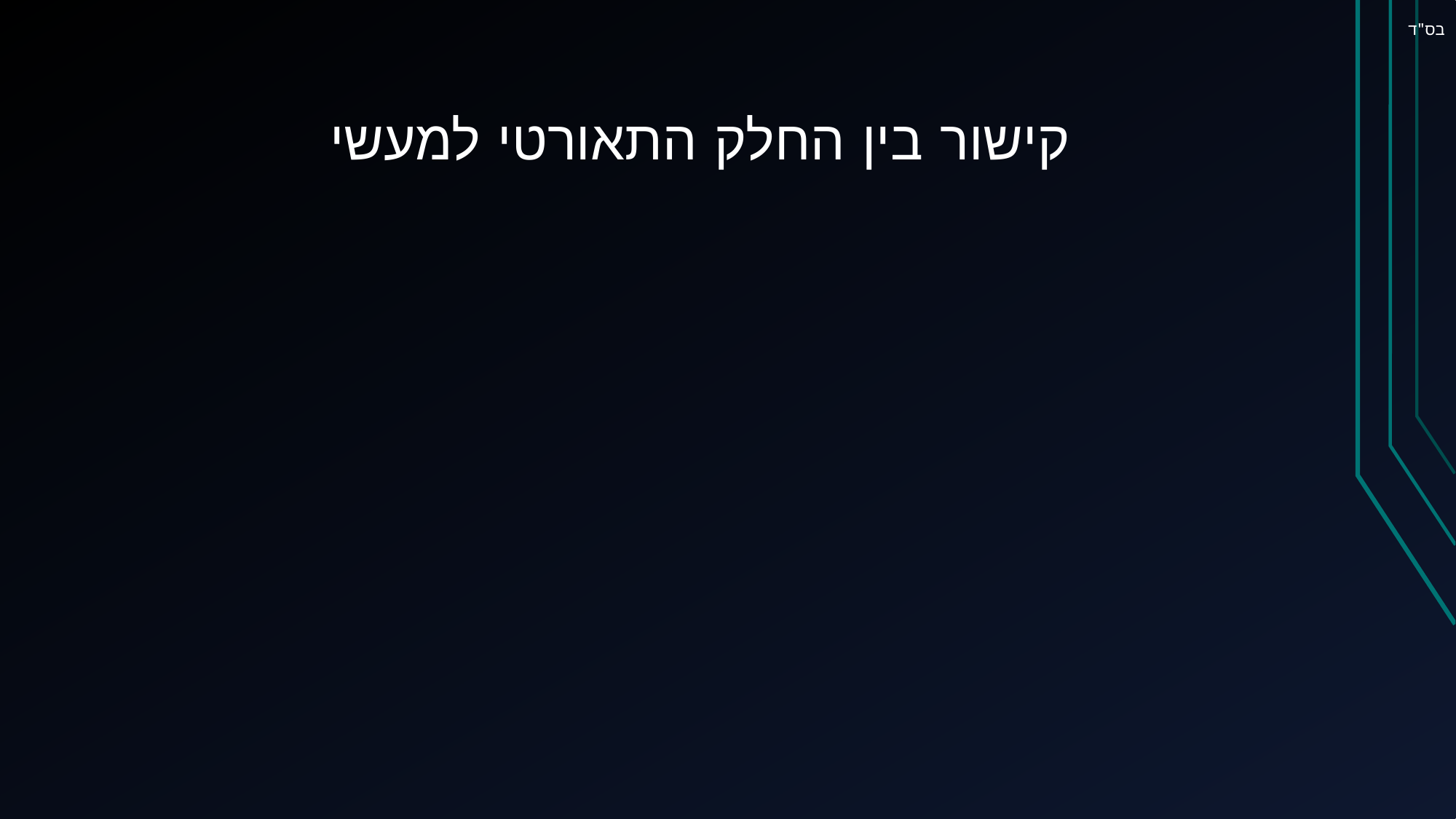

בס"ד
# קישור בין החלק התאורטי למעשי